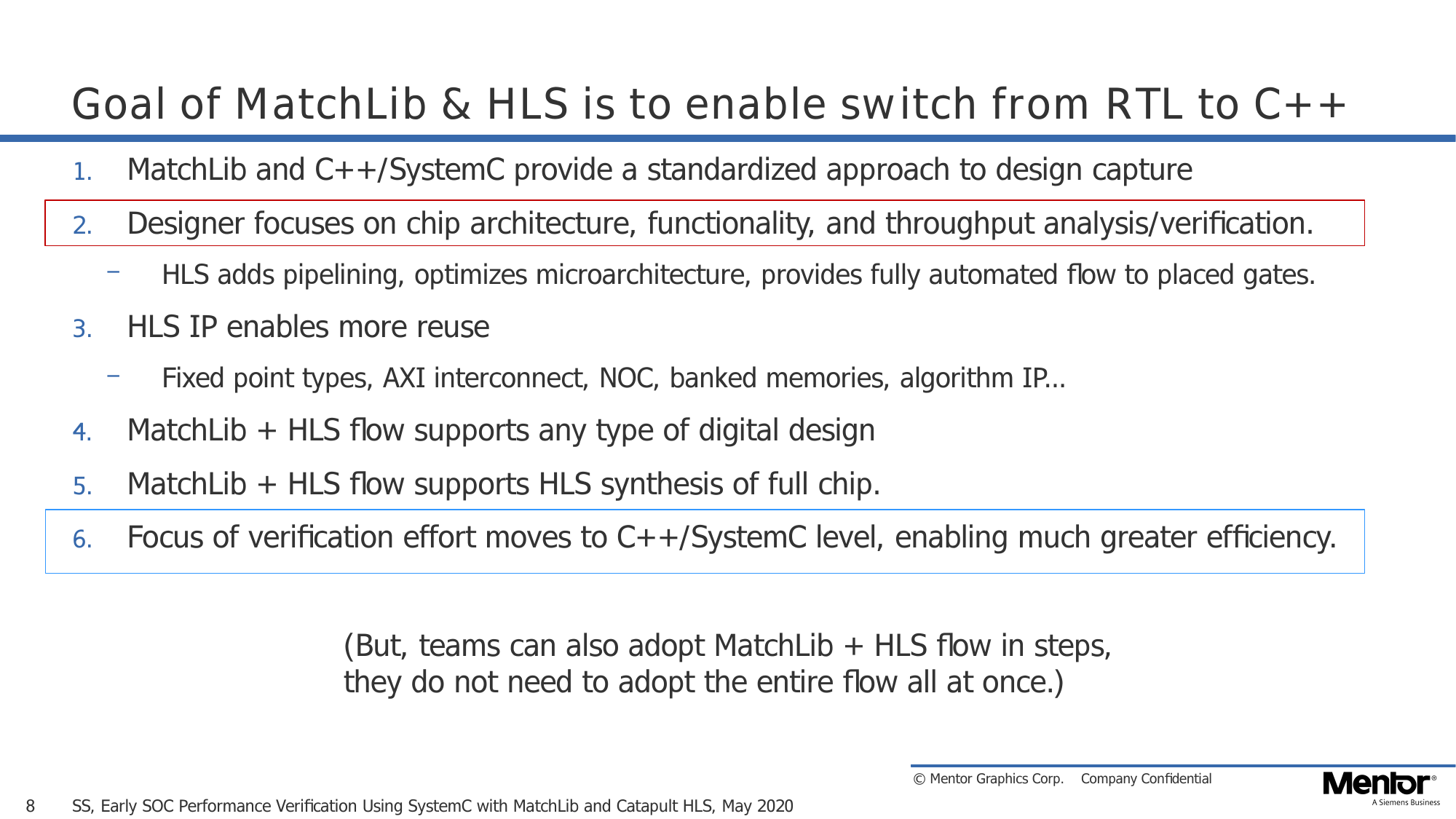

# Goal of MatchLib & HLS is to enable switch from RTL to C++
MatchLib and C++/SystemC provide a standardized approach to design capture
Designer focuses on chip architecture, functionality, and throughput analysis/verification.
HLS adds pipelining, optimizes microarchitecture, provides fully automated flow to placed gates.
HLS IP enables more reuse
Fixed point types, AXI interconnect, NOC, banked memories, algorithm IP…
MatchLib + HLS flow supports any type of digital design
MatchLib + HLS flow supports HLS synthesis of full chip.
Focus of verification effort moves to C++/SystemC level, enabling much greater efficiency.

(But, teams can also adopt MatchLib + HLS flow in steps,
they do not need to adopt the entire flow all at once.)
8
SS, Early SOC Performance Verification Using SystemC with MatchLib and Catapult HLS, May 2020